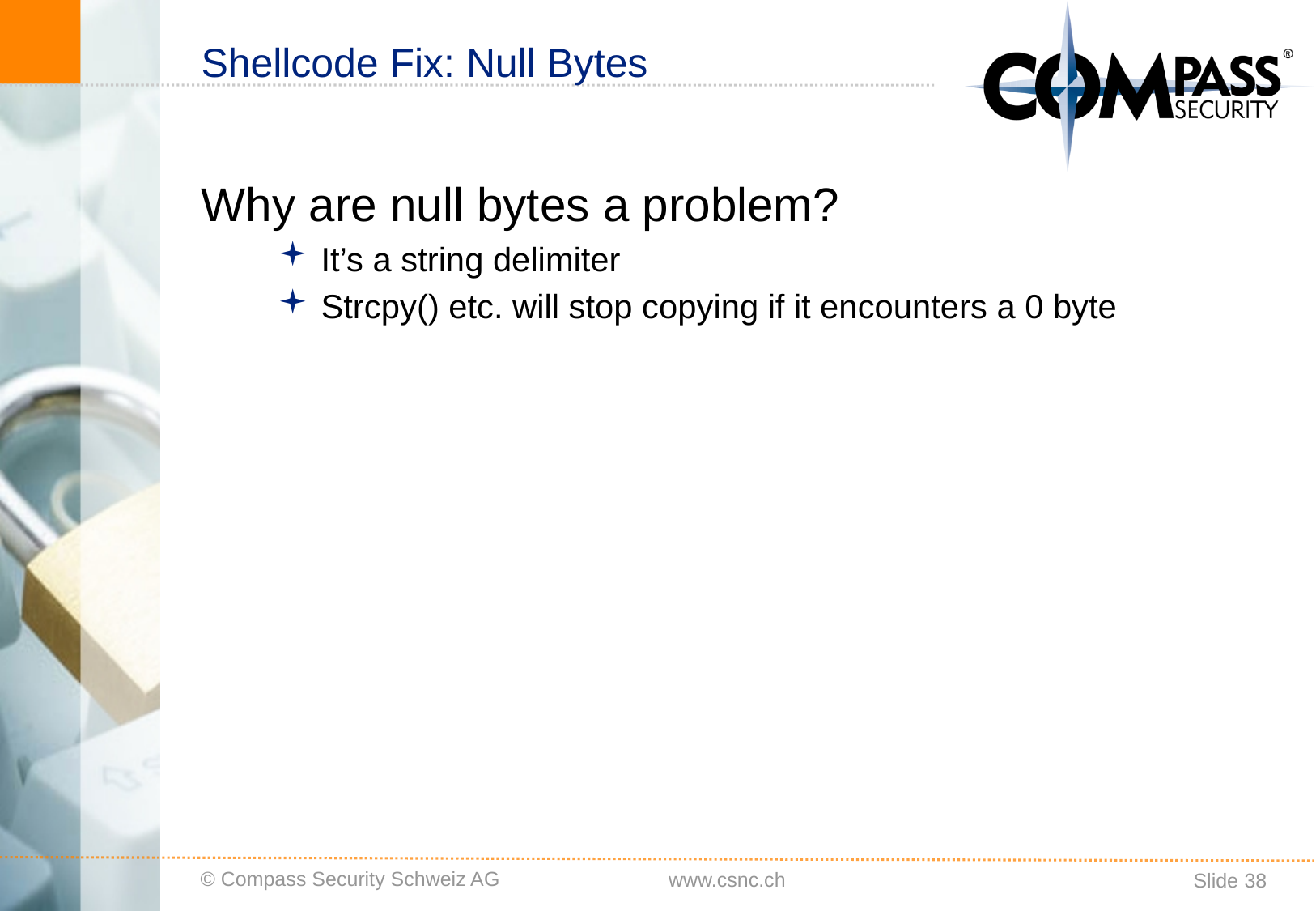

# Shellcode Fix: Null Bytes
Why are null bytes a problem?
It’s a string delimiter
Strcpy() etc. will stop copying if it encounters a 0 byte